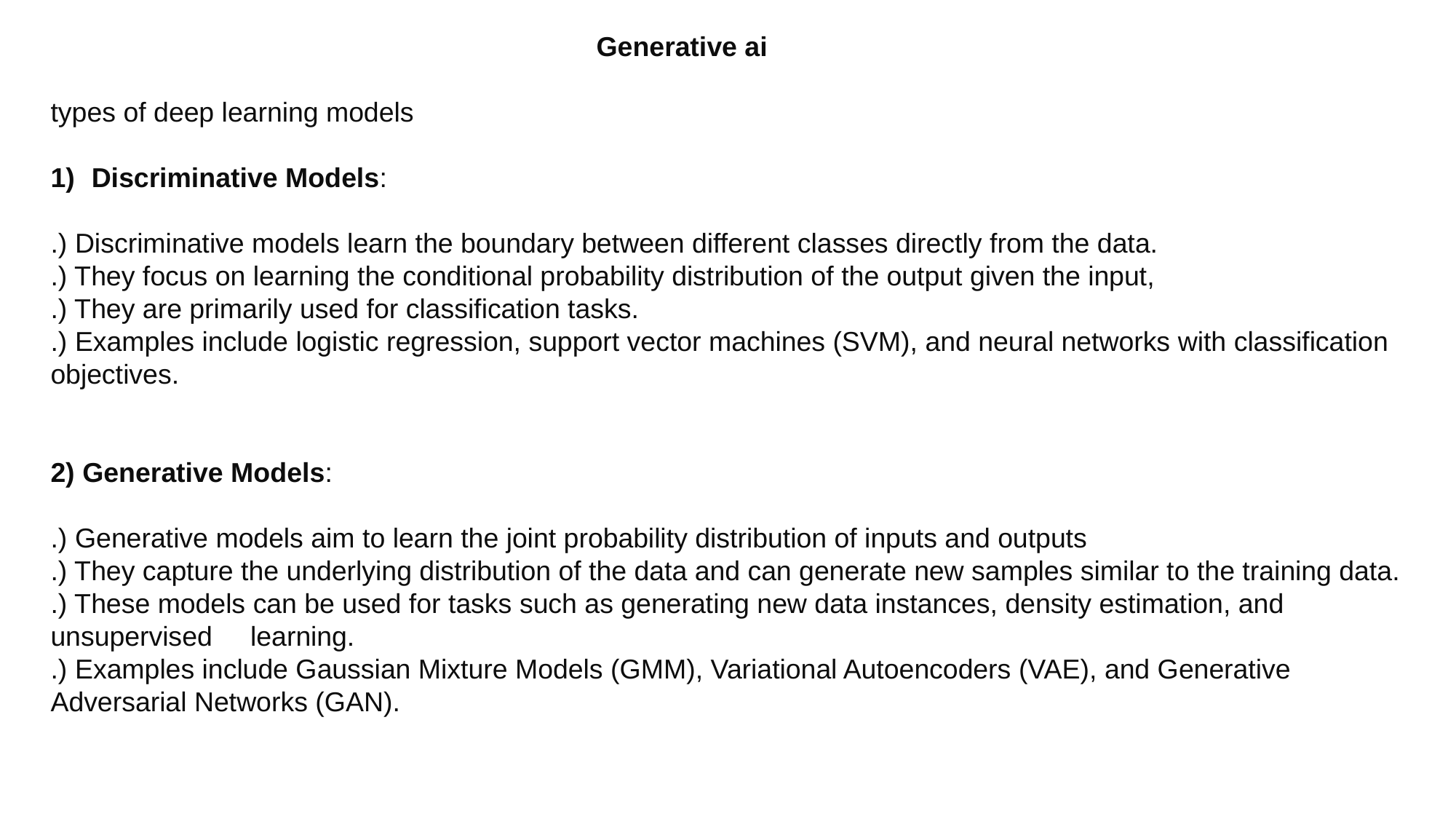

Generative ai

types of deep learning models

Discriminative Models:

.) Discriminative models learn the boundary between different classes directly from the data.
.) They focus on learning the conditional probability distribution of the output given the input,
.) They are primarily used for classification tasks.
.) Examples include logistic regression, support vector machines (SVM), and neural networks with classification objectives.

2) Generative Models:

.) Generative models aim to learn the joint probability distribution of inputs and outputs
.) They capture the underlying distribution of the data and can generate new samples similar to the training data.
.) These models can be used for tasks such as generating new data instances, density estimation, and unsupervised     learning.
.) Examples include Gaussian Mixture Models (GMM), Variational Autoencoders (VAE), and Generative Adversarial Networks (GAN).